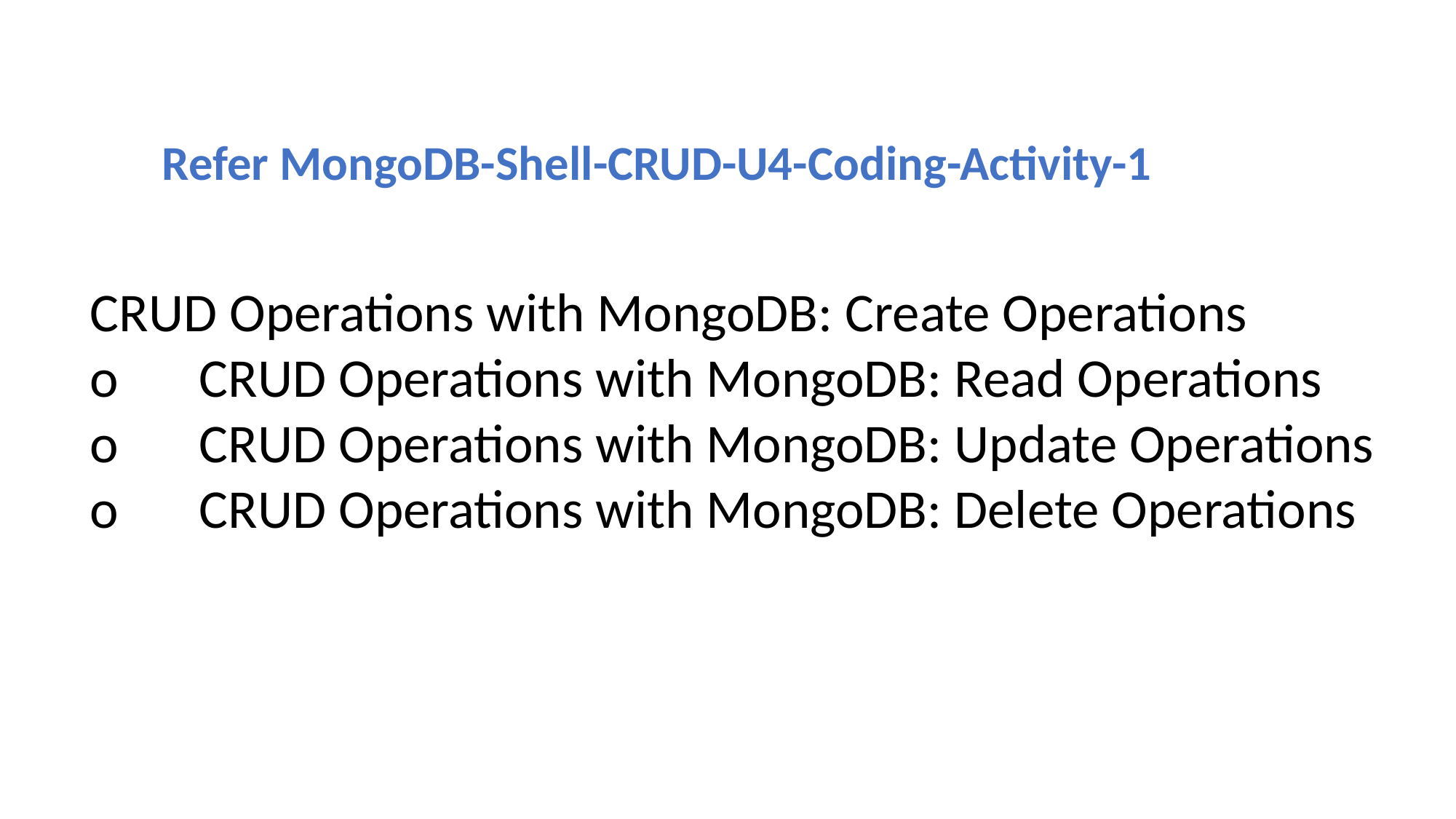

Refer MongoDB-Shell-CRUD-U4-Coding-Activity-1
CRUD Operations with MongoDB: Create Operations
o	CRUD Operations with MongoDB: Read Operations
o	CRUD Operations with MongoDB: Update Operations
o	CRUD Operations with MongoDB: Delete Operations